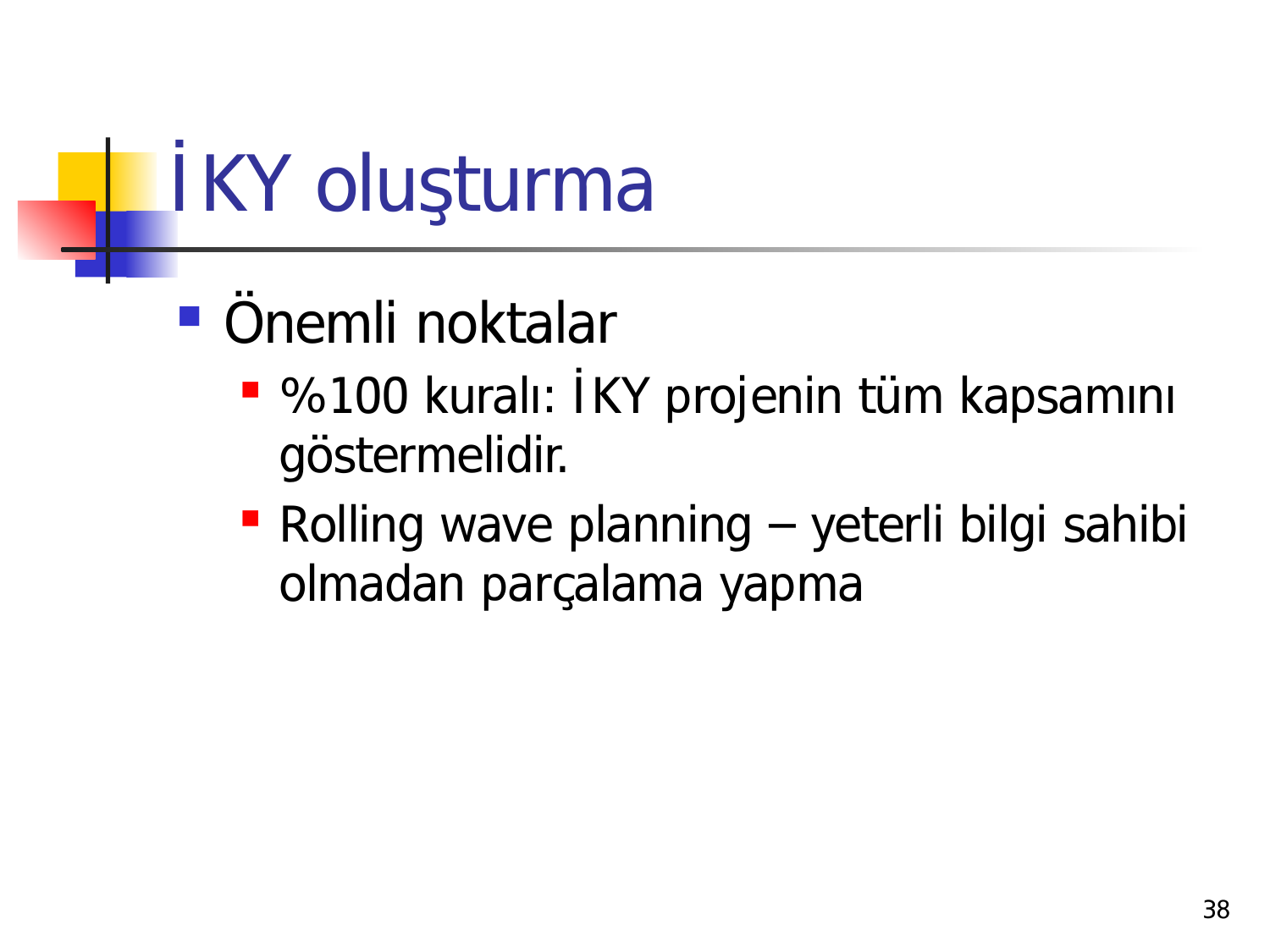

# İKY oluşturma
Önemli noktalar
%100 kuralı: İKY projenin tüm kapsamını göstermelidir.
Rolling wave planning – yeterli bilgi sahibi olmadan parçalama yapma
38